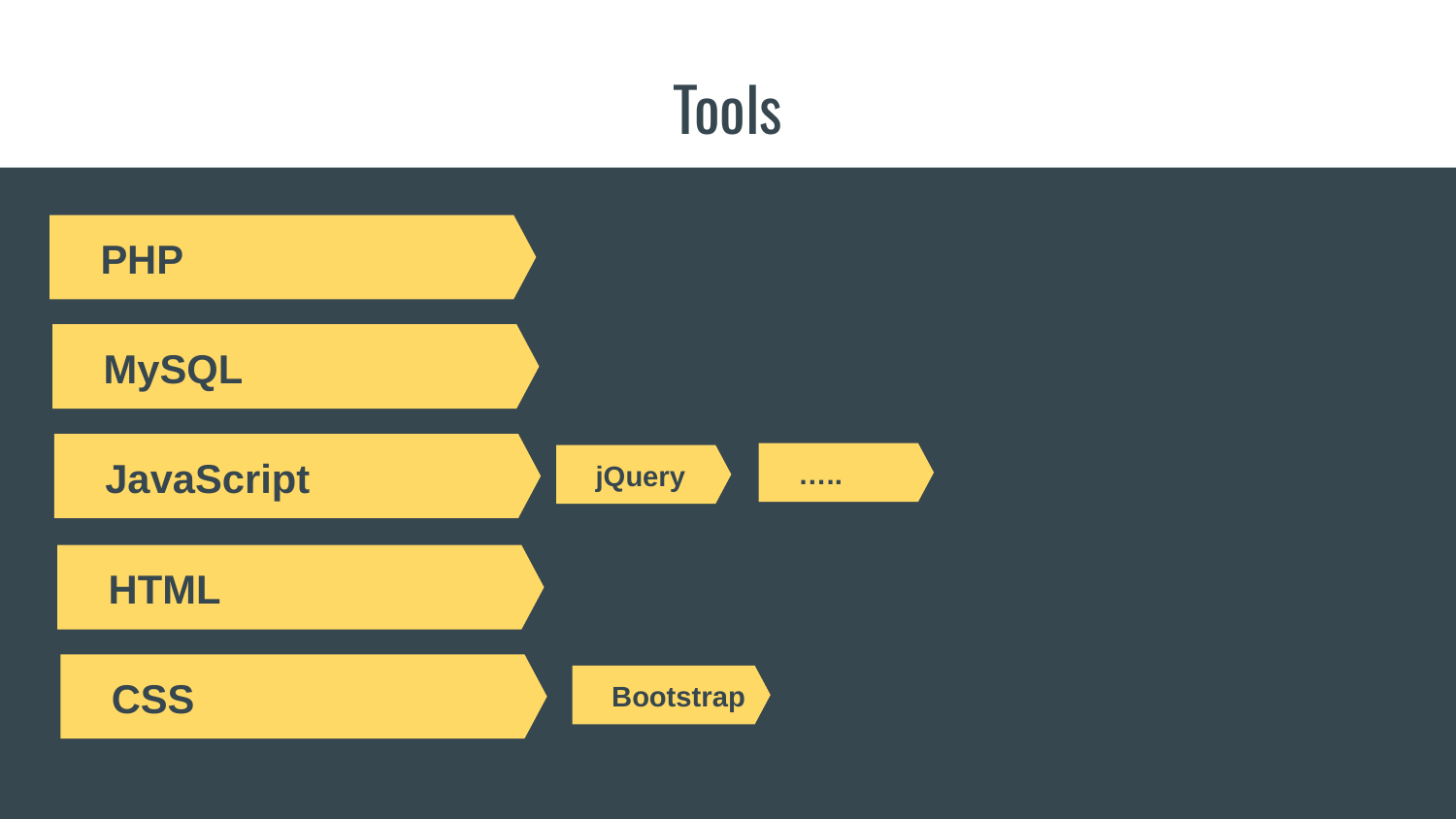

Tools
PHP

MySQL

…..
jQuery
JavaScript
MySQL

HTML

Bootstrap
CSS